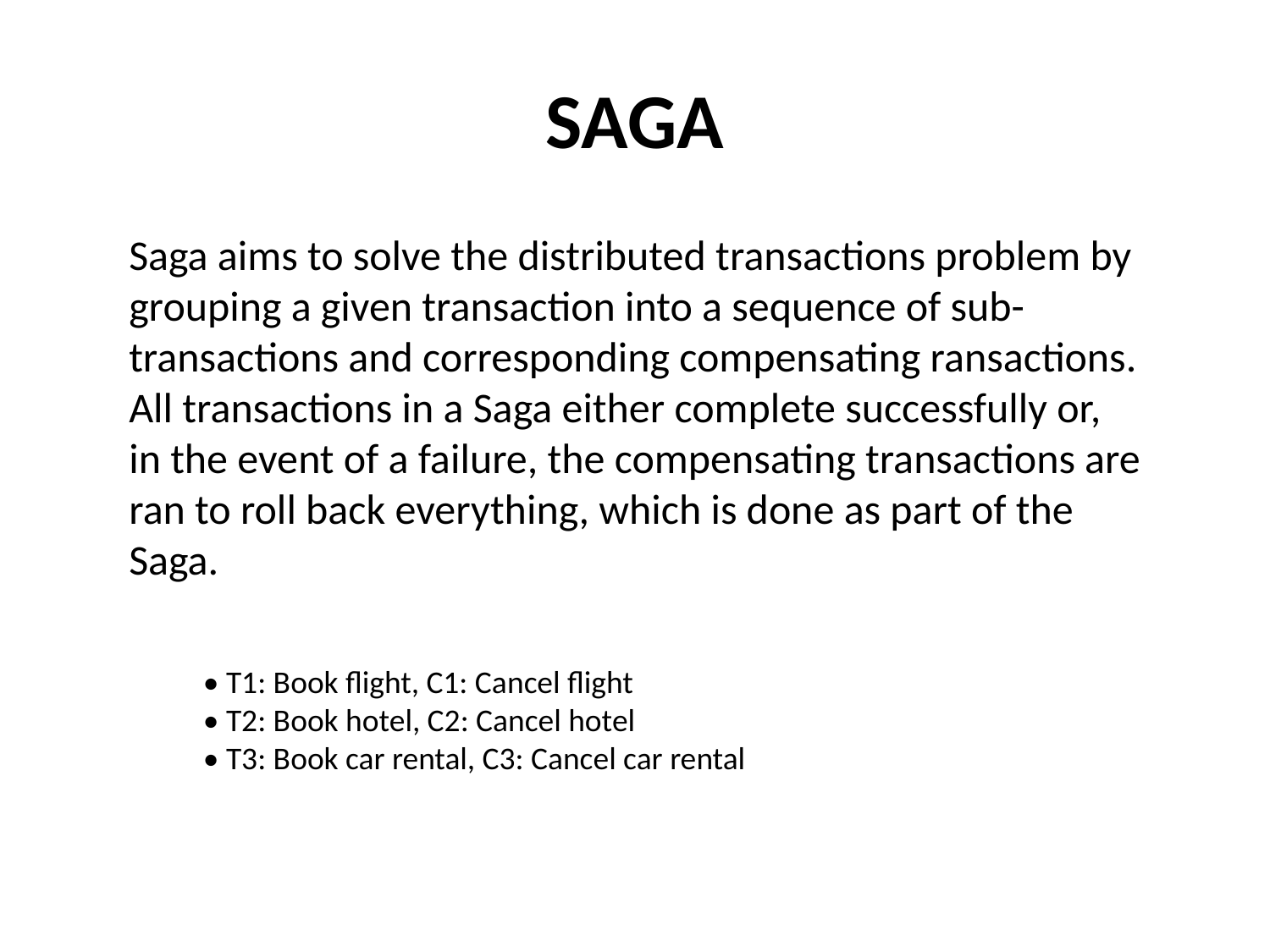

# SAGA
Saga aims to solve the distributed transactions problem by grouping a given transaction into a sequence of sub-transactions and corresponding compensating ransactions.
All transactions in a Saga either complete successfully or, in the event of a failure, the compensating transactions are ran to roll back everything, which is done as part of the Saga.
• T1: Book flight, C1: Cancel flight
• T2: Book hotel, C2: Cancel hotel
• T3: Book car rental, C3: Cancel car rental